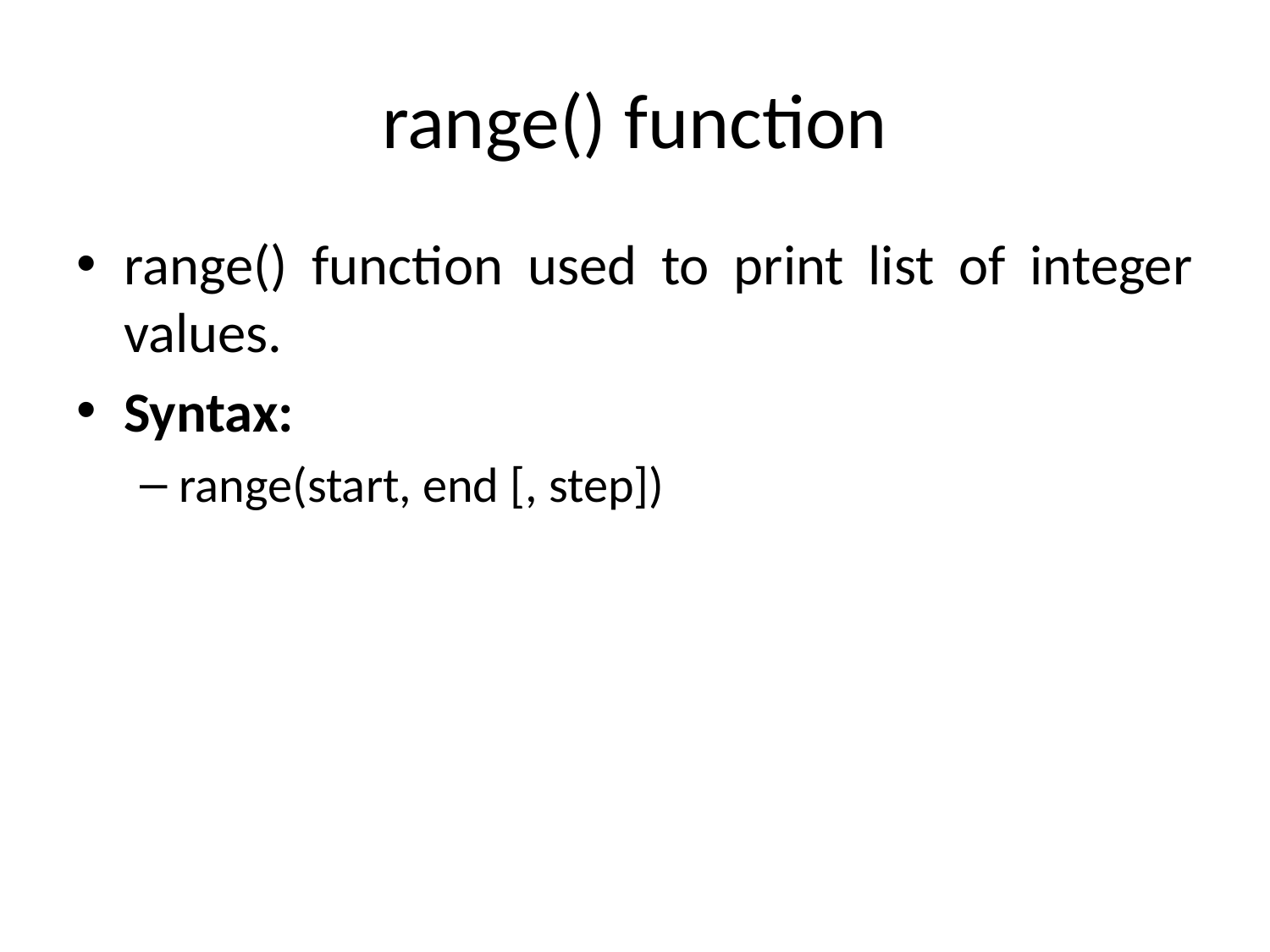

# range() function
range() function used to print list of integer values.
Syntax:
range(start, end [, step])